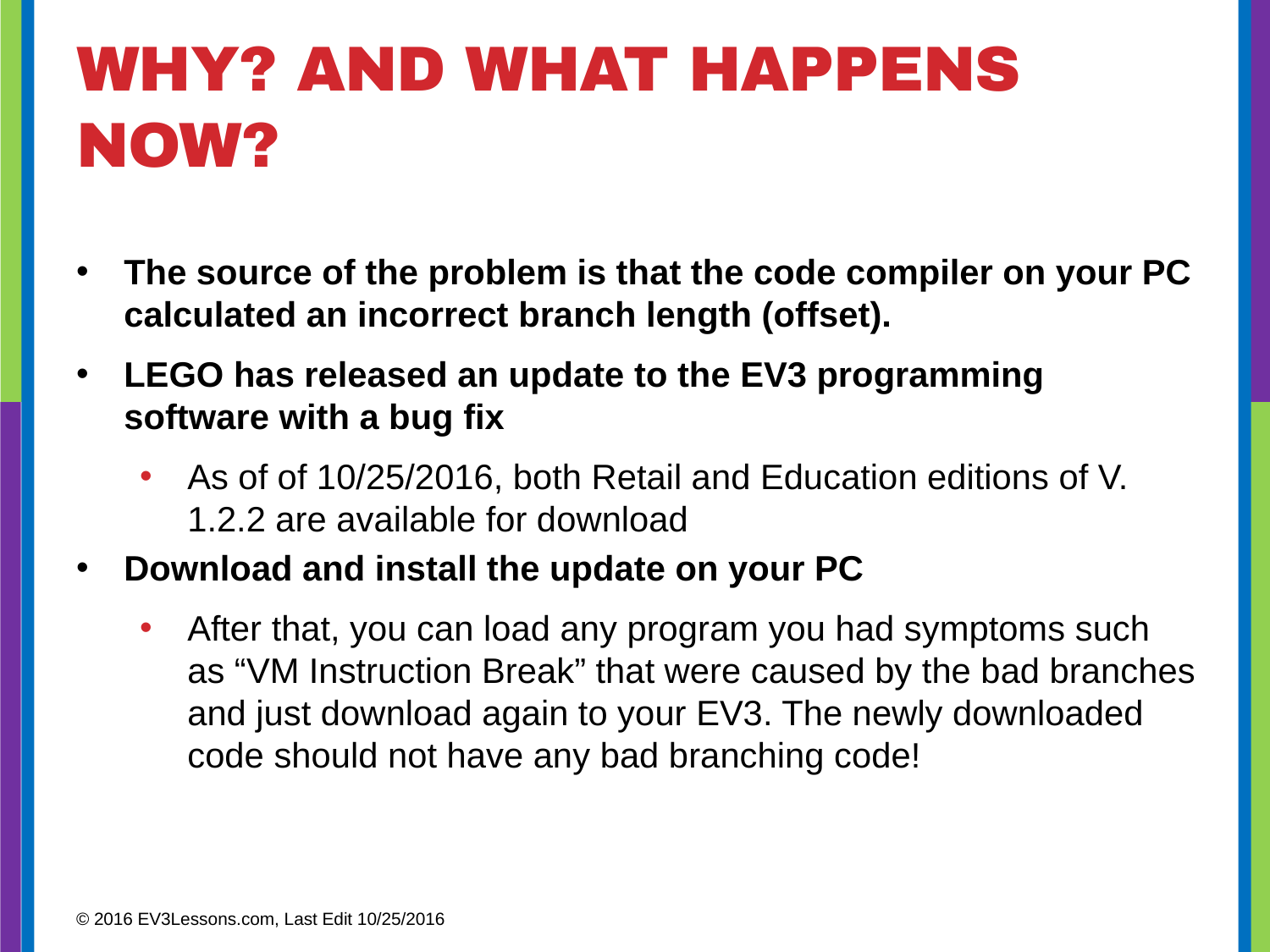

# Why? And What Happens Now?
The source of the problem is that the code compiler on your PC calculated an incorrect branch length (offset).
LEGO has released an update to the EV3 programming software with a bug fix
As of of 10/25/2016, both Retail and Education editions of V. 1.2.2 are available for download
Download and install the update on your PC
After that, you can load any program you had symptoms such as “VM Instruction Break” that were caused by the bad branches and just download again to your EV3. The newly downloaded code should not have any bad branching code!
© 2016 EV3Lessons.com, Last Edit 10/25/2016